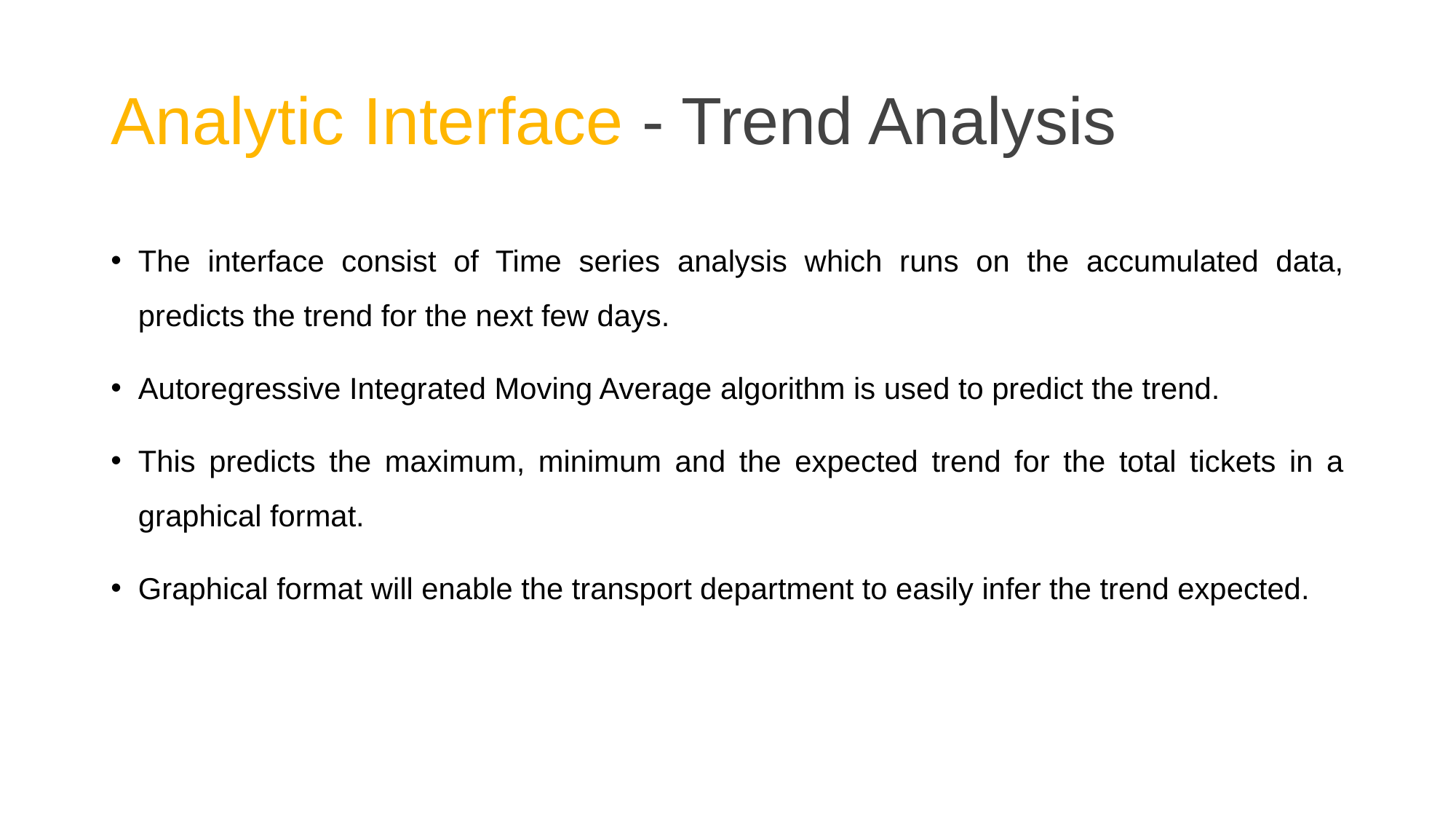

# Analytic Interface - Trend Analysis
The interface consist of Time series analysis which runs on the accumulated data, predicts the trend for the next few days.
Autoregressive Integrated Moving Average algorithm is used to predict the trend.
This predicts the maximum, minimum and the expected trend for the total tickets in a graphical format.
Graphical format will enable the transport department to easily infer the trend expected.